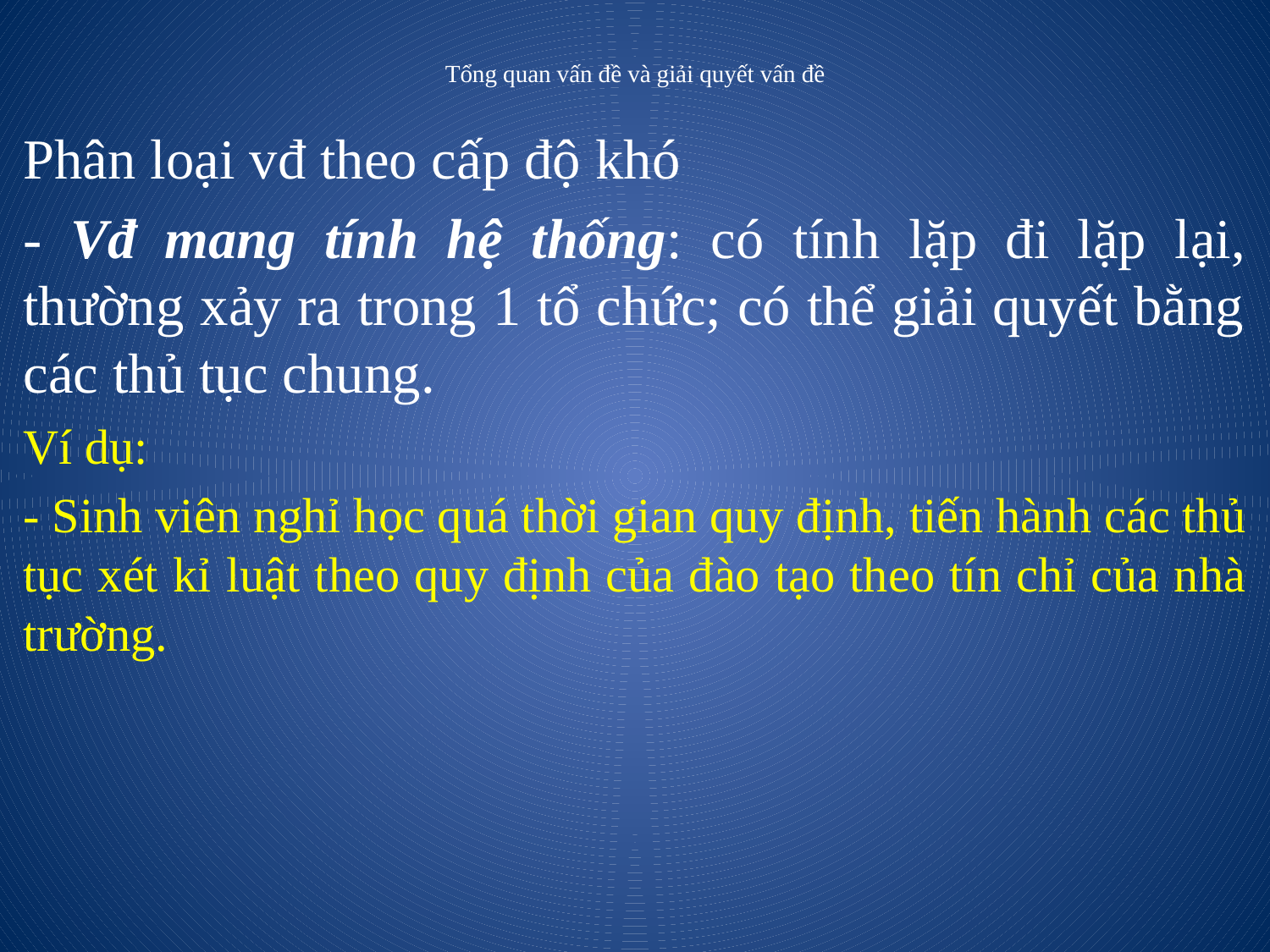

# Tổng quan vấn đề và giải quyết vấn đề
Phân loại vđ theo cấp độ khó
- Vđ mang tính hệ thống: có tính lặp đi lặp lại, thường xảy ra trong 1 tổ chức; có thể giải quyết bằng các thủ tục chung.
Ví dụ:
- Sinh viên nghỉ học quá thời gian quy định, tiến hành các thủ tục xét kỉ luật theo quy định của đào tạo theo tín chỉ của nhà trường.